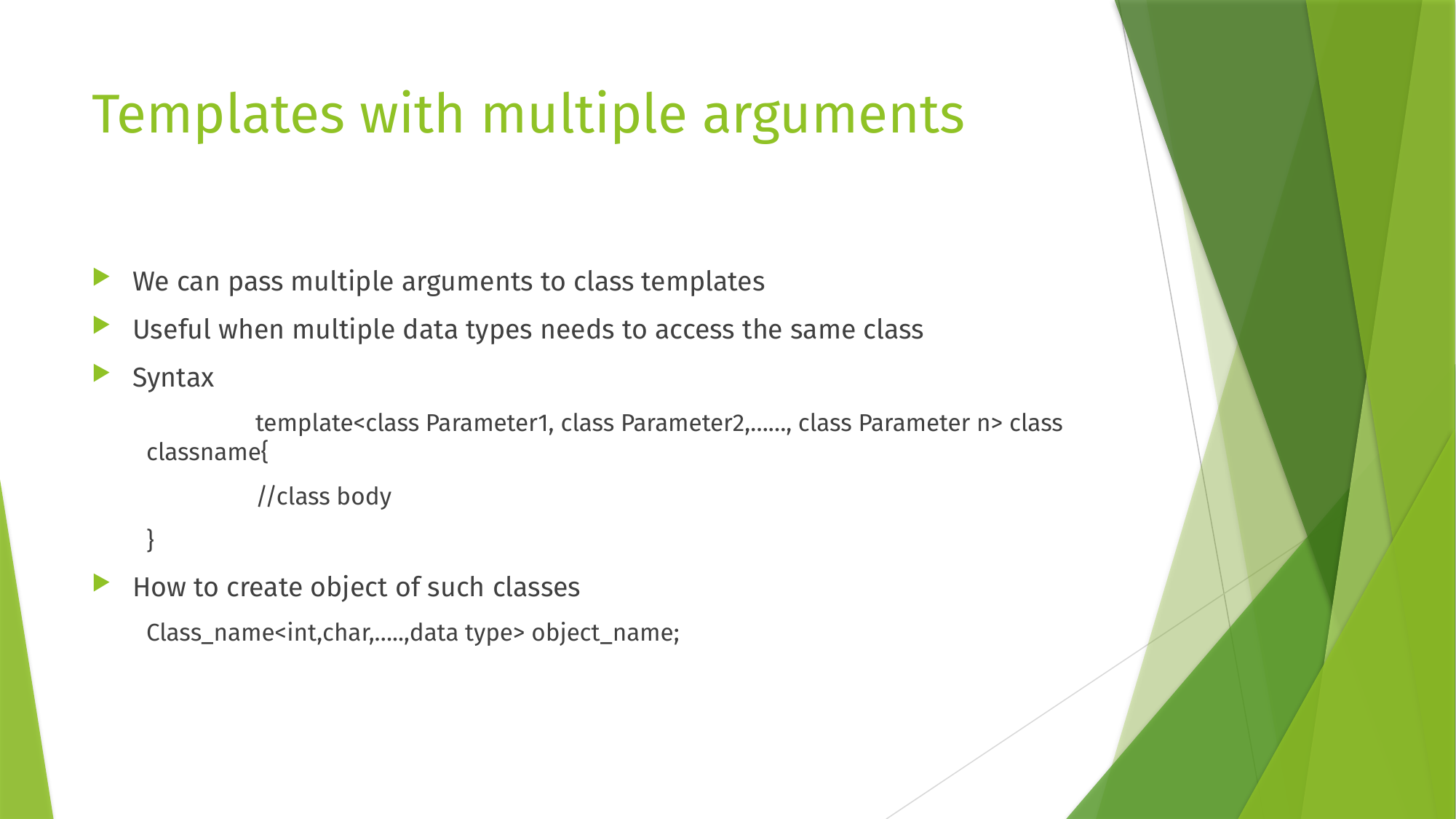

# Templates with multiple arguments
We can pass multiple arguments to class templates
Useful when multiple data types needs to access the same class
Syntax
	template<class Parameter1, class Parameter2,……, class Parameter n> class classname{
	//class body
}
How to create object of such classes
Class_name<int,char,…..,data type> object_name;